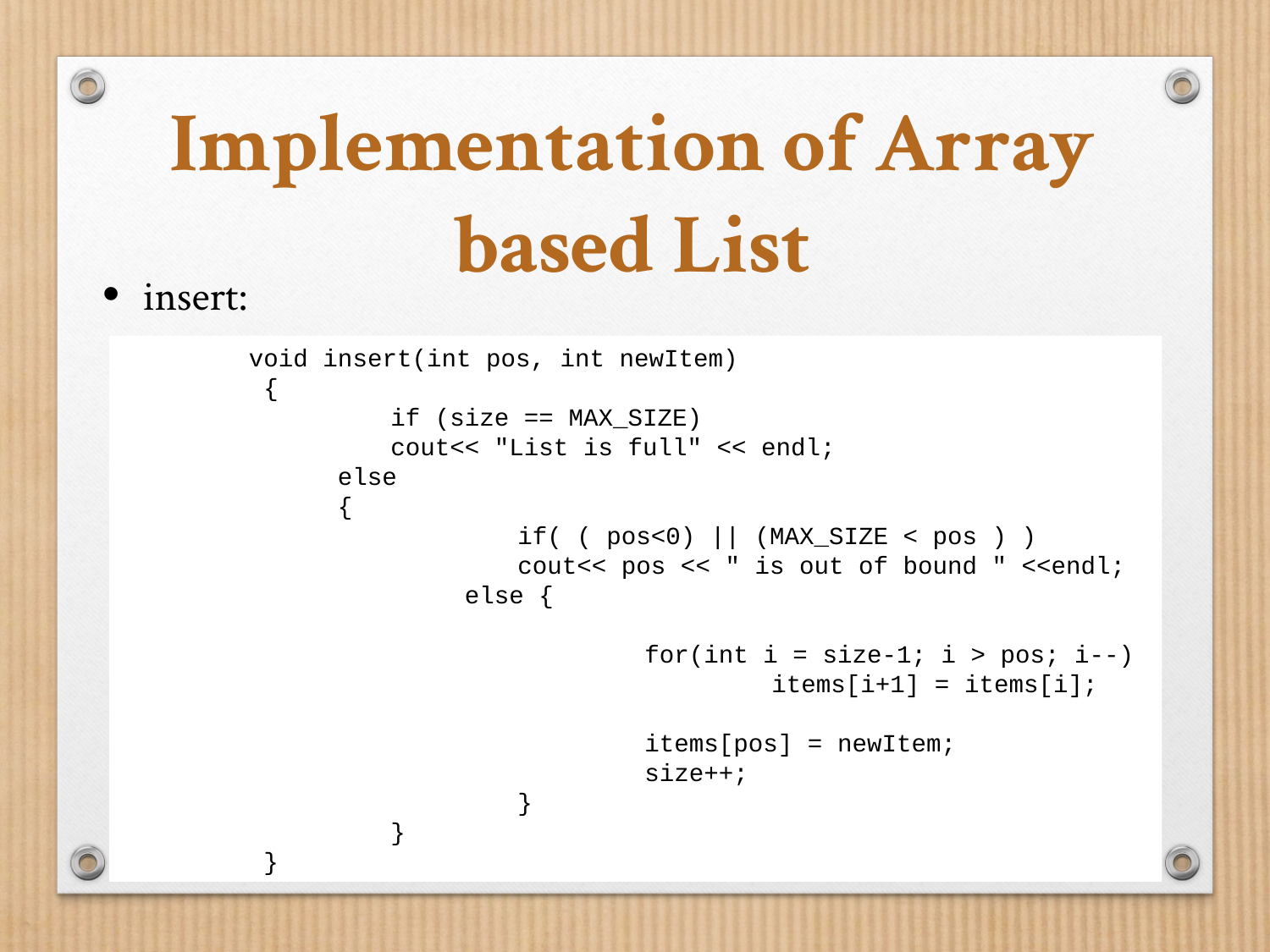

Implementation of Array based List
insert:
    	void insert(int pos, int newItem)
   	 {
   		 if (size == MAX_SIZE)
   	     	 cout<< "List is full" << endl;
   	      else
   	      {
   			 if( ( pos<0) || (MAX_SIZE < pos ) )
   		     	 cout<< pos << " is out of bound " <<endl;
   		      else {

   				 for(int i = size-1; i > pos; i--)
   					 items[i+1] = items[i];

   				 items[pos] = newItem;
   				 size++;
   			 }
   		 }
   	 }